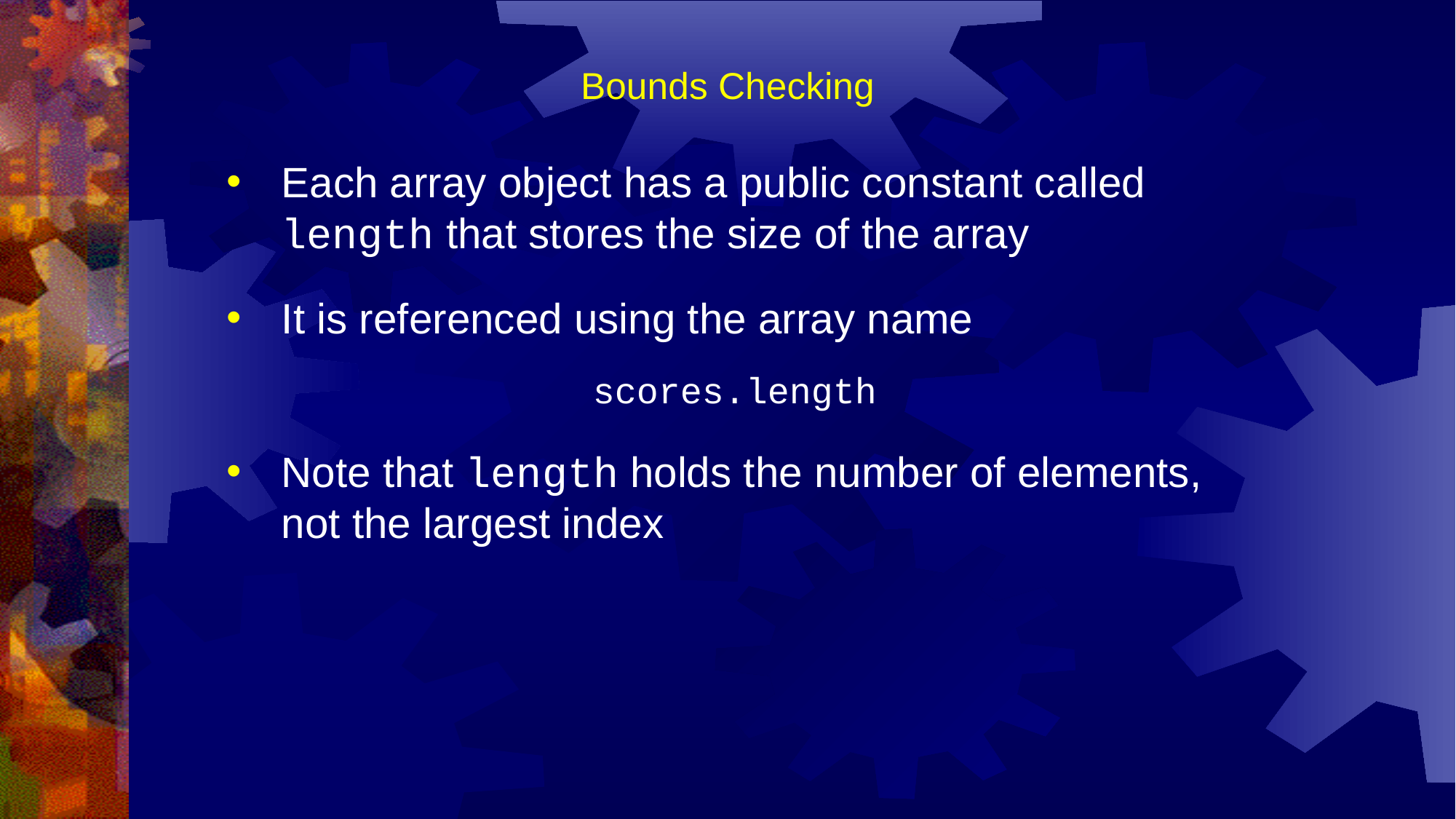

# Bounds Checking
Each array object has a public constant called length that stores the size of the array
It is referenced using the array name
scores.length
Note that length holds the number of elements, not the largest index